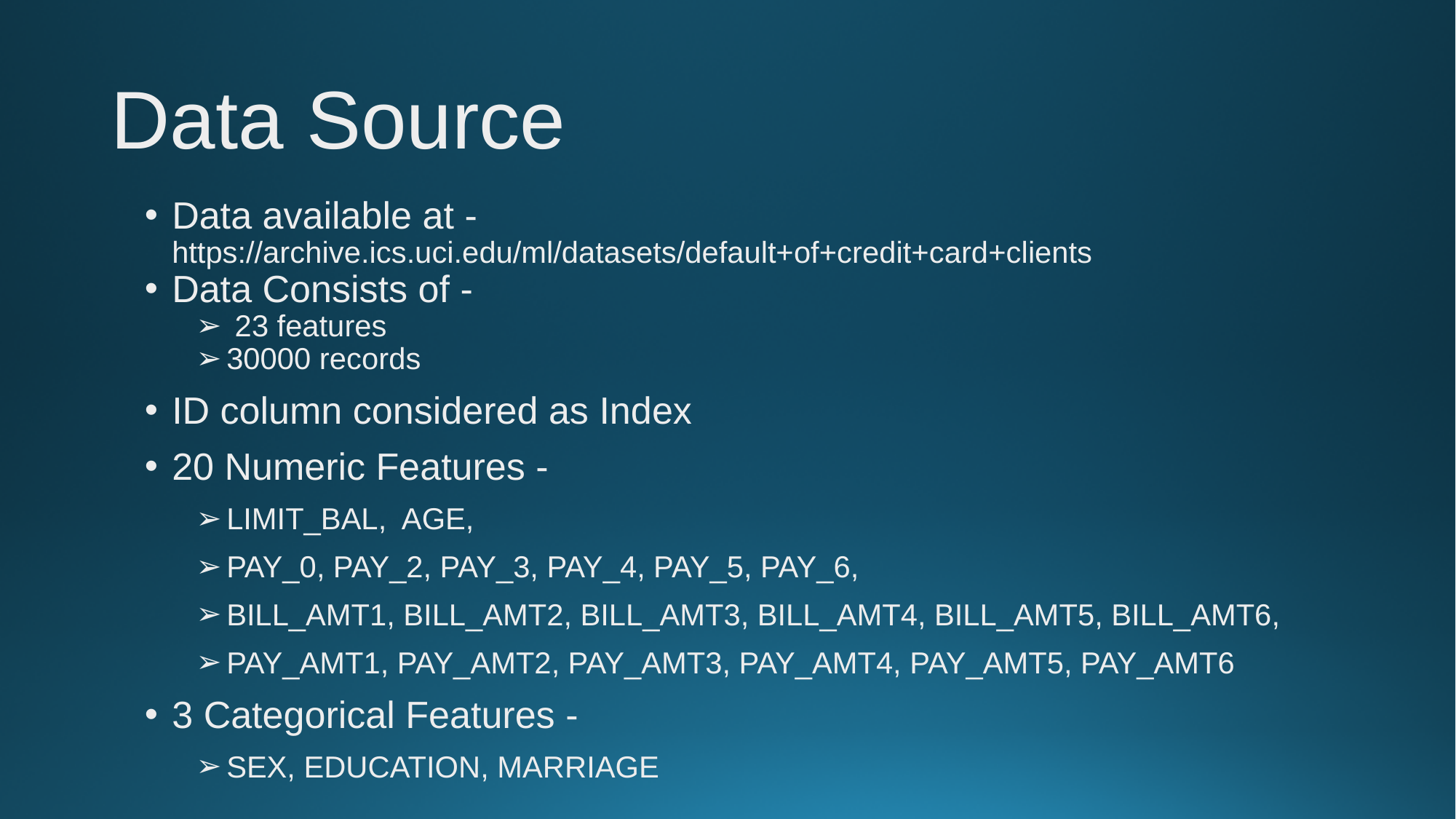

# Data Source
Data available at - https://archive.ics.uci.edu/ml/datasets/default+of+credit+card+clients
Data Consists of -
 23 features
30000 records
ID column considered as Index
20 Numeric Features -
LIMIT_BAL,  AGE,
PAY_0, PAY_2, PAY_3, PAY_4, PAY_5, PAY_6,
BILL_AMT1, BILL_AMT2, BILL_AMT3, BILL_AMT4, BILL_AMT5, BILL_AMT6,
PAY_AMT1, PAY_AMT2, PAY_AMT3, PAY_AMT4, PAY_AMT5, PAY_AMT6
3 Categorical Features -
SEX, EDUCATION, MARRIAGE